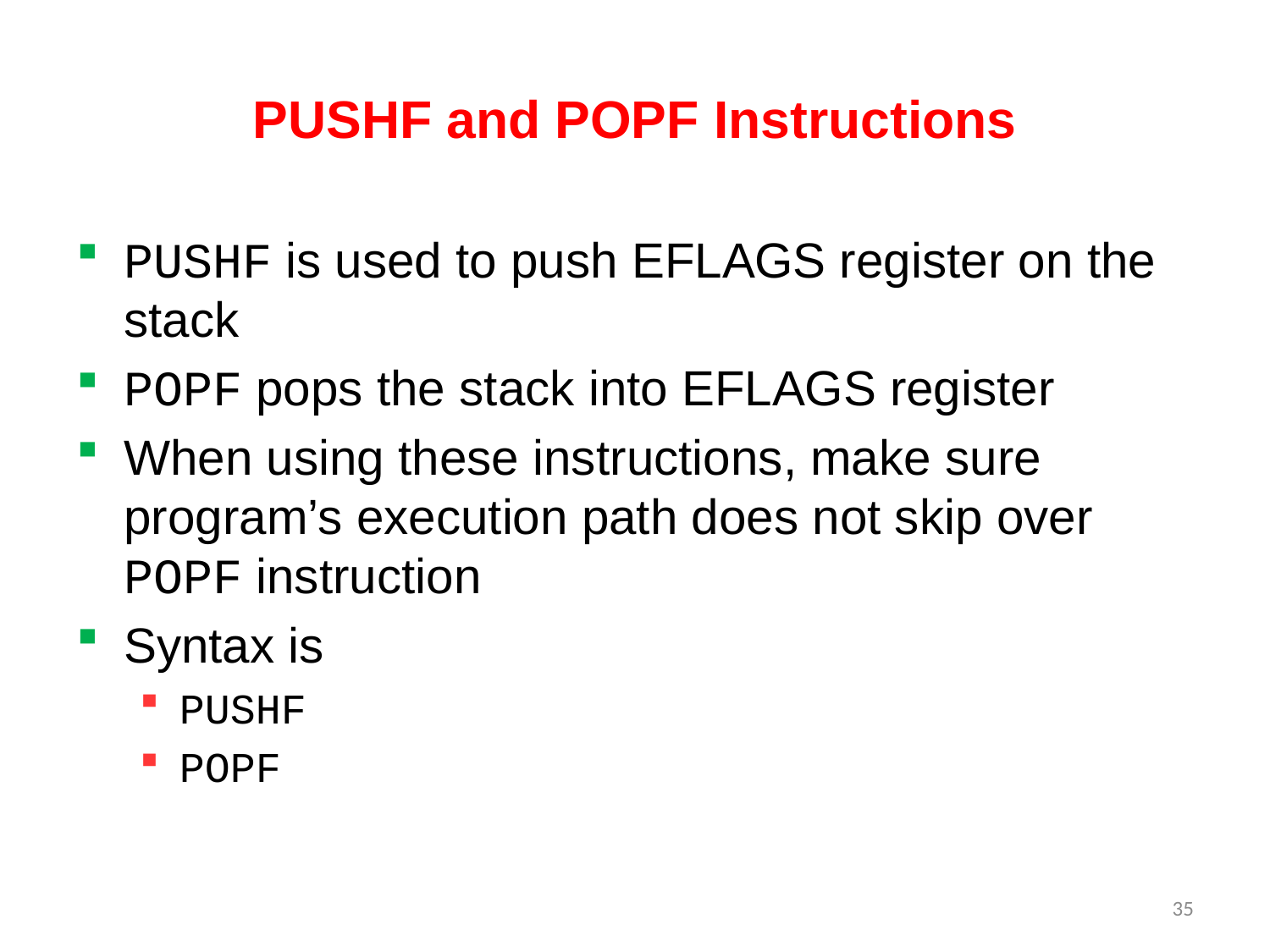

# PUSHF and POPF Instructions
PUSHF is used to push EFLAGS register on the stack
POPF pops the stack into EFLAGS register
When using these instructions, make sure program’s execution path does not skip over POPF instruction
Syntax is
PUSHF
POPF

35